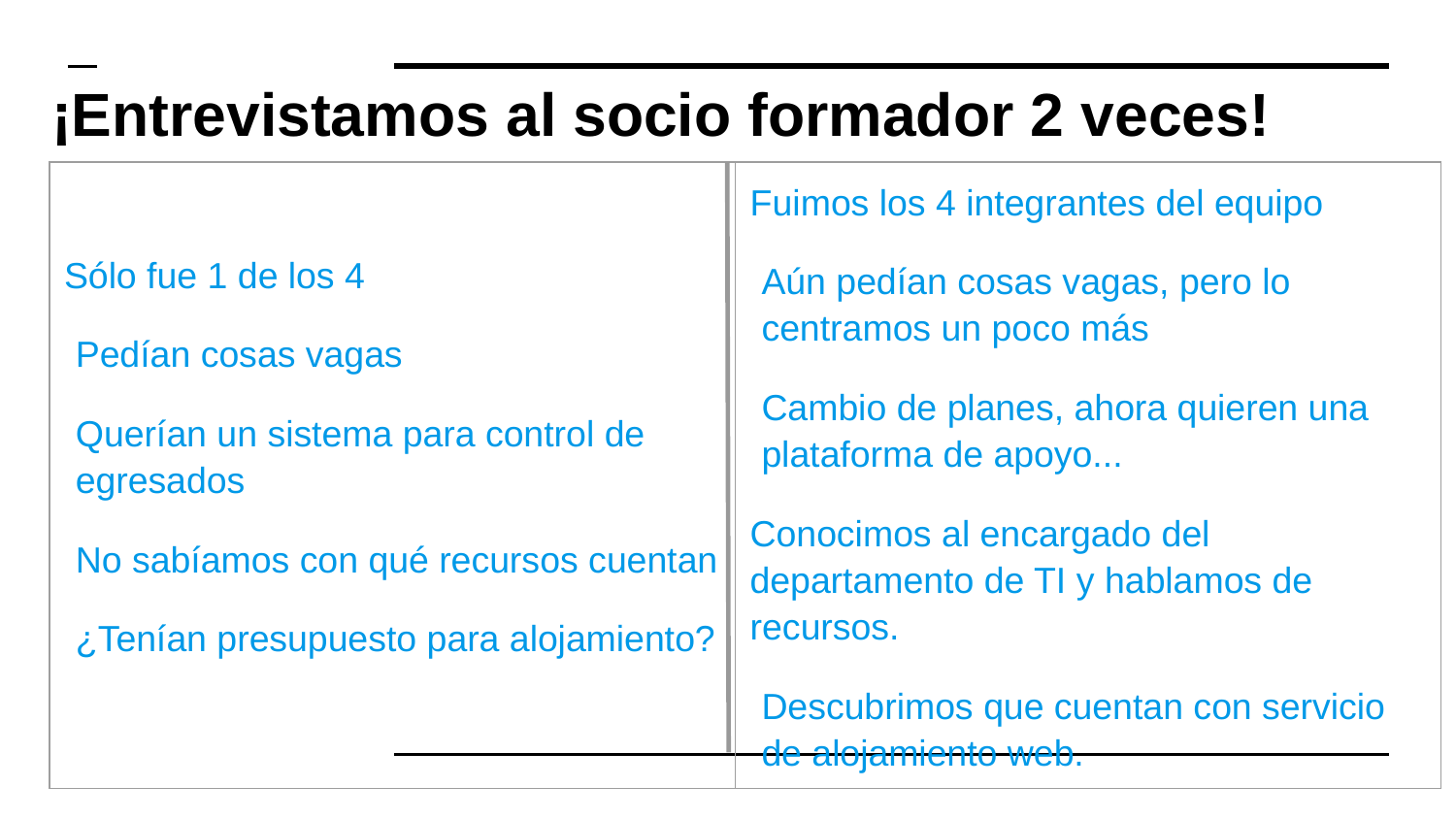

# ¡Entrevistamos al socio formador 2 veces!
| Sólo fue 1 de los 4 Pedían cosas vagas Querían un sistema para control de egresados No sabíamos con qué recursos cuentan ¿Tenían presupuesto para alojamiento? | Fuimos los 4 integrantes del equipo Aún pedían cosas vagas, pero lo centramos un poco más Cambio de planes, ahora quieren una plataforma de apoyo... Conocimos al encargado del departamento de TI y hablamos de recursos. Descubrimos que cuentan con servicio de alojamiento web. |
| --- | --- |